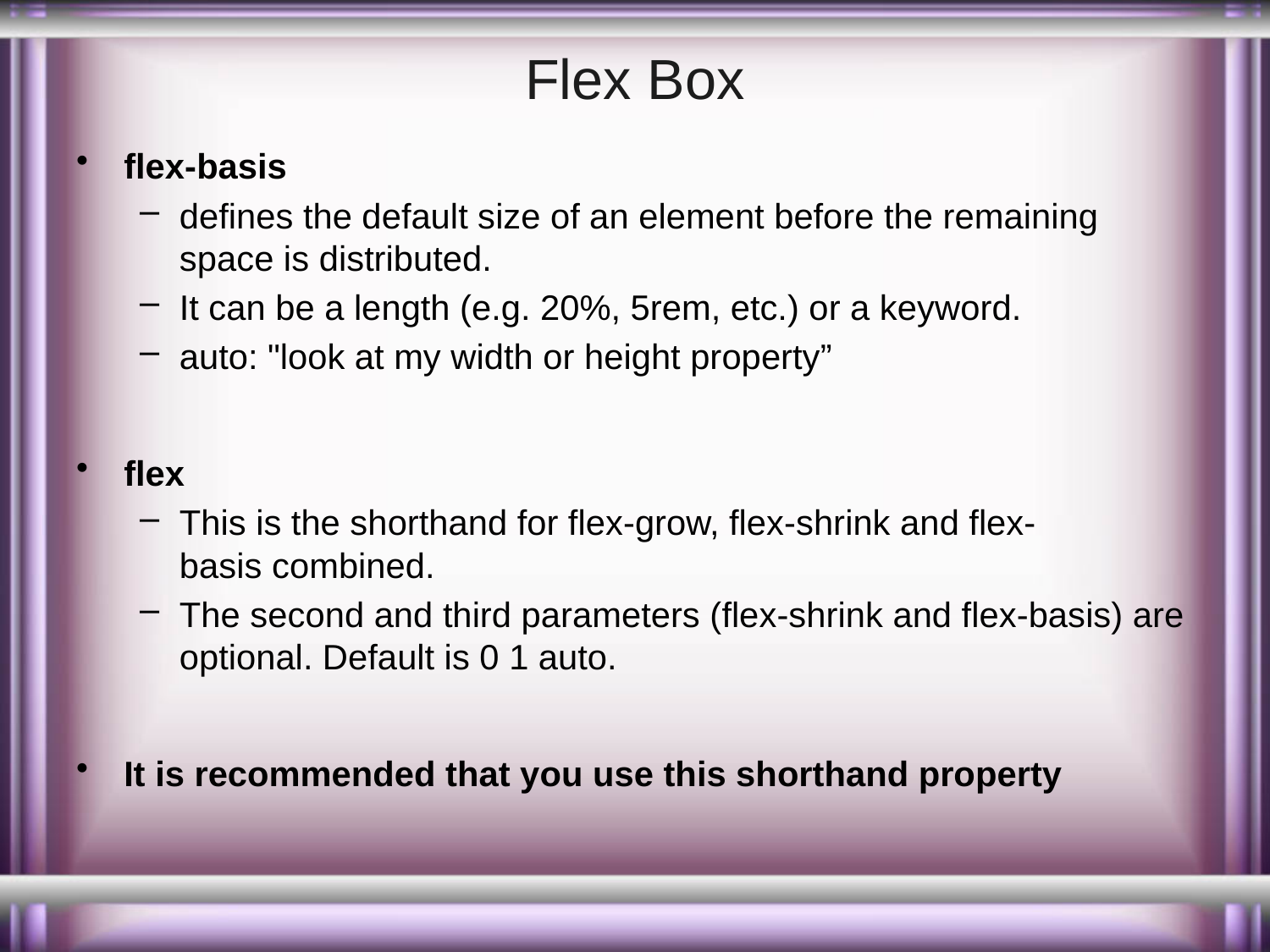

# Flex Box
flex-basis
defines the default size of an element before the remaining space is distributed.
It can be a length (e.g. 20%, 5rem, etc.) or a keyword.
auto: "look at my width or height property”

flex
This is the shorthand for flex-grow, flex-shrink and flex-basis combined.
The second and third parameters (flex-shrink and flex-basis) are optional. Default is 0 1 auto.

It is recommended that you use this shorthand property